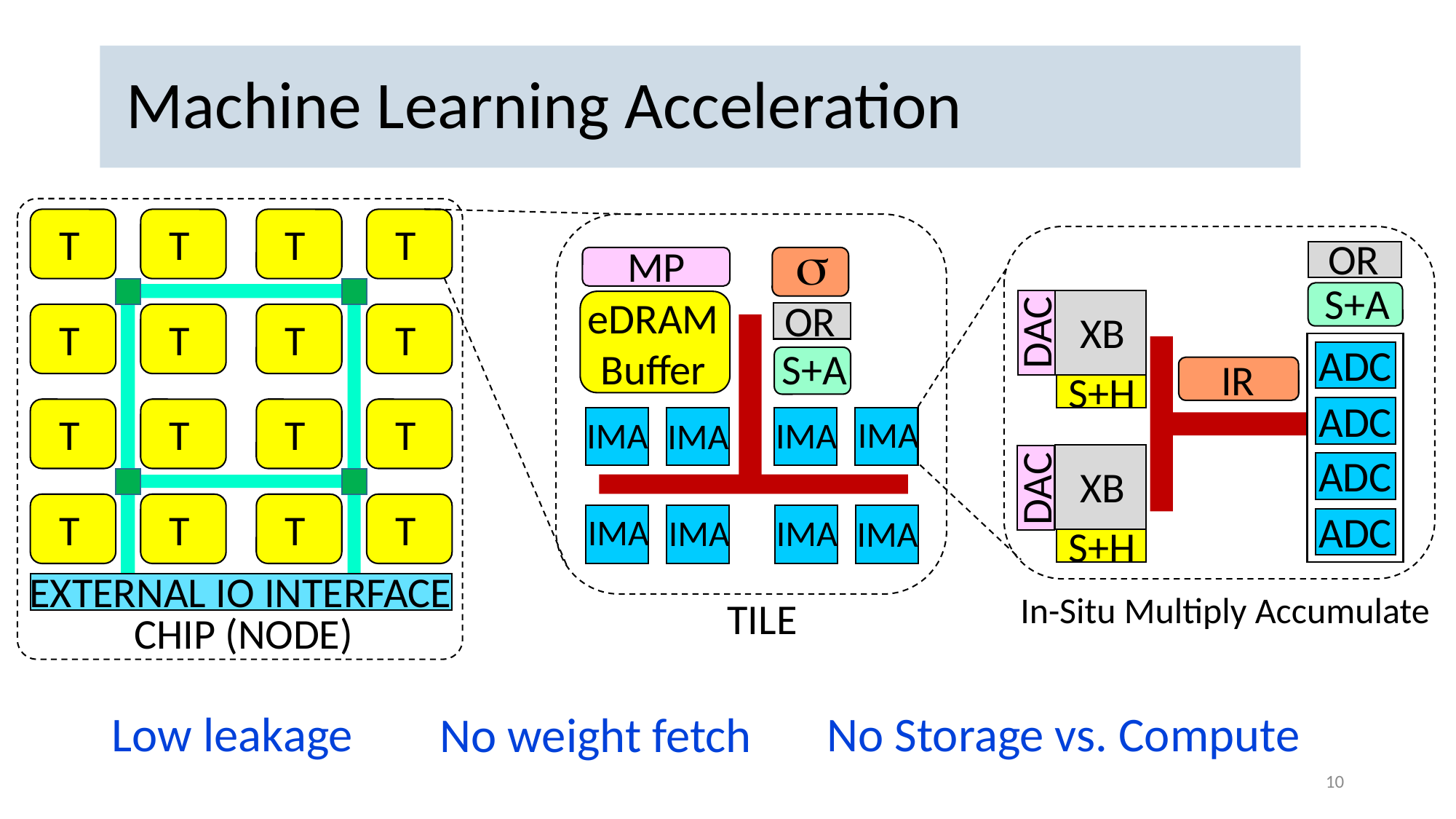

# Machine Learning Acceleration

T
T
T
T

σ

OR
MP

S+A

eDRAM
Buffer
OR

XB
DAC

T
T
T
T

ADC

S+A

IR

S+H

ADC

T
T
T
T
IMA
IMA
IMA

IMA

ADC

XB
DAC

T
T
T
T
ADC
IMA
IMA
IMA
IMA

S+H

EXTERNAL IO INTERFACE

In-Situ Multiply Accumulate
TILE
CHIP (NODE)
Low leakage
No Storage vs. Compute
No weight fetch
10